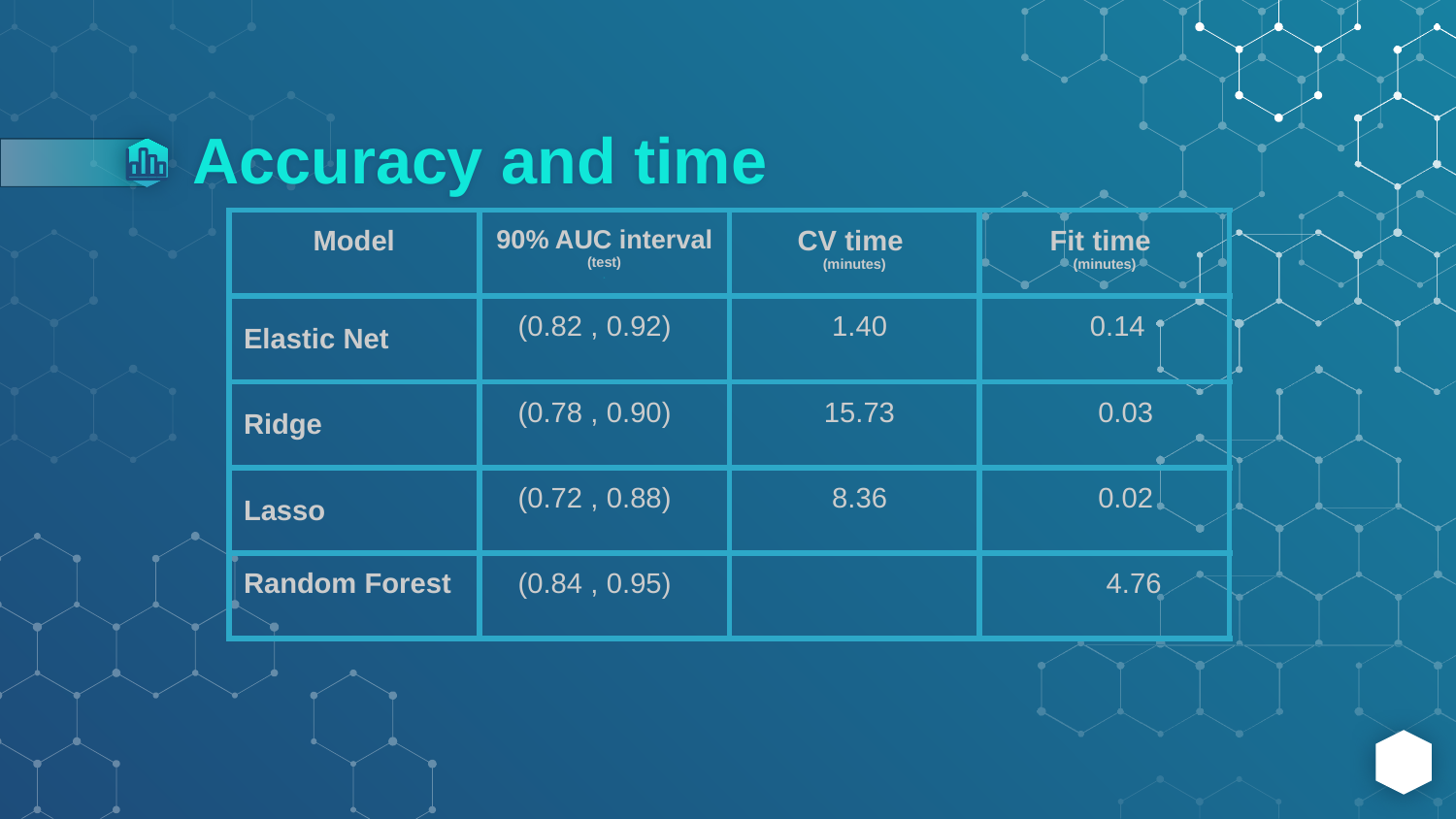

# Accuracy and time

| Model | 90% AUC interval (test) . | CV time (minutes) | Fit time (minutes) |
| --- | --- | --- | --- |
| Elastic Net | (0.82 , 0.92) | 1.40 | 0.14 |
| Ridge | (0.78 , 0.90) | 15.73 | 0.03 |
| Lasso | (0.72 , 0.88) | 8.36 | 0.02 |
| Random Forest | (0.84 , 0.95) |  | 4.76 |